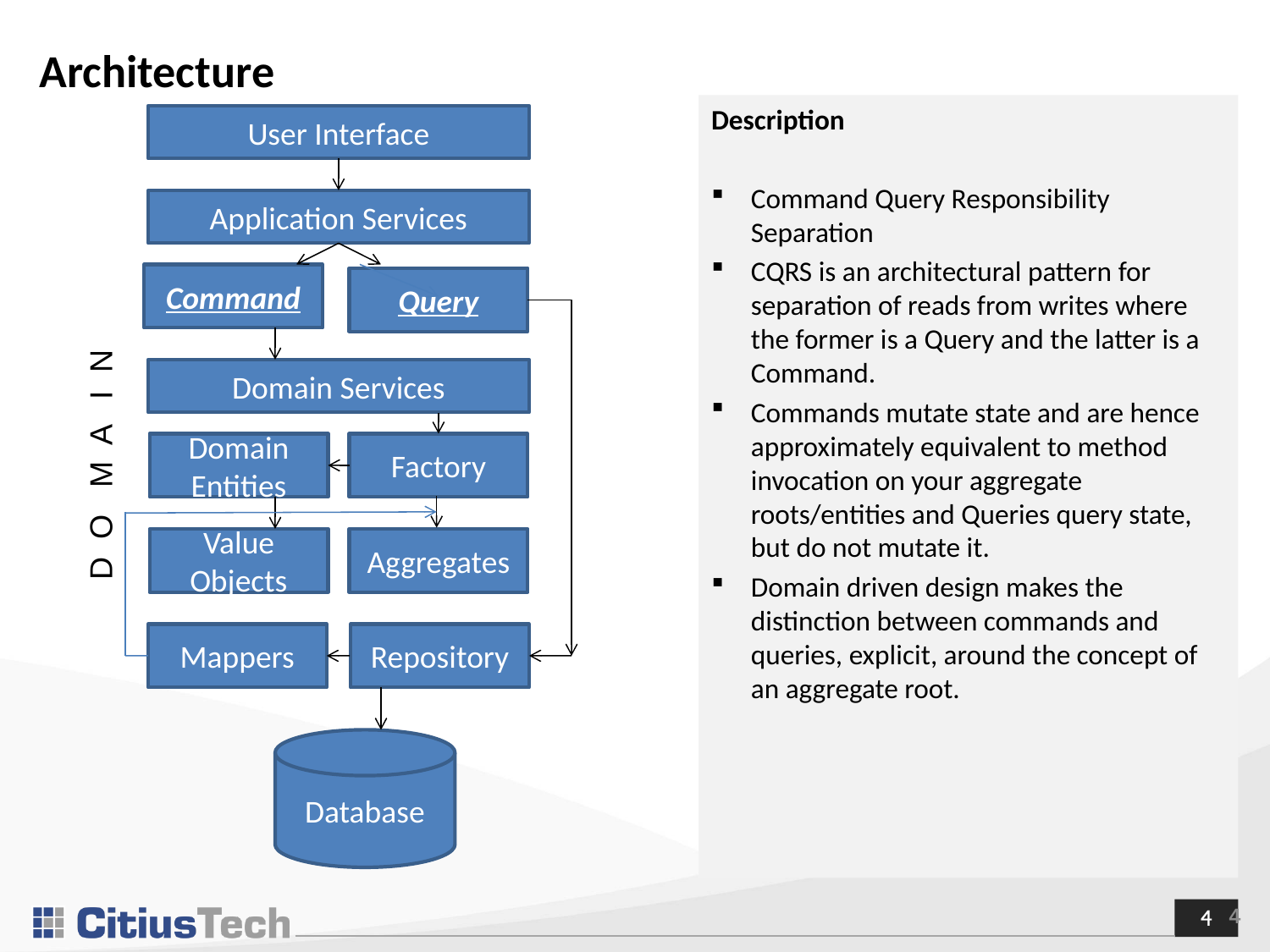

# Architecture

Description

Command Query Responsibility Separation
CQRS is an architectural pattern for separation of reads from writes where the former is a Query and the latter is a Command.
Commands mutate state and are hence approximately equivalent to method invocation on your aggregate roots/entities and Queries query state, but do not mutate it.
Domain driven design makes the distinction between commands and queries, explicit, around the concept of an aggregate root.

User Interface
Application Services
Command
Query
Domain Services
D  O   M  A   I  N
Domain Entities
Factory
Value Objects
Aggregates
Mappers
Repository
Database
4